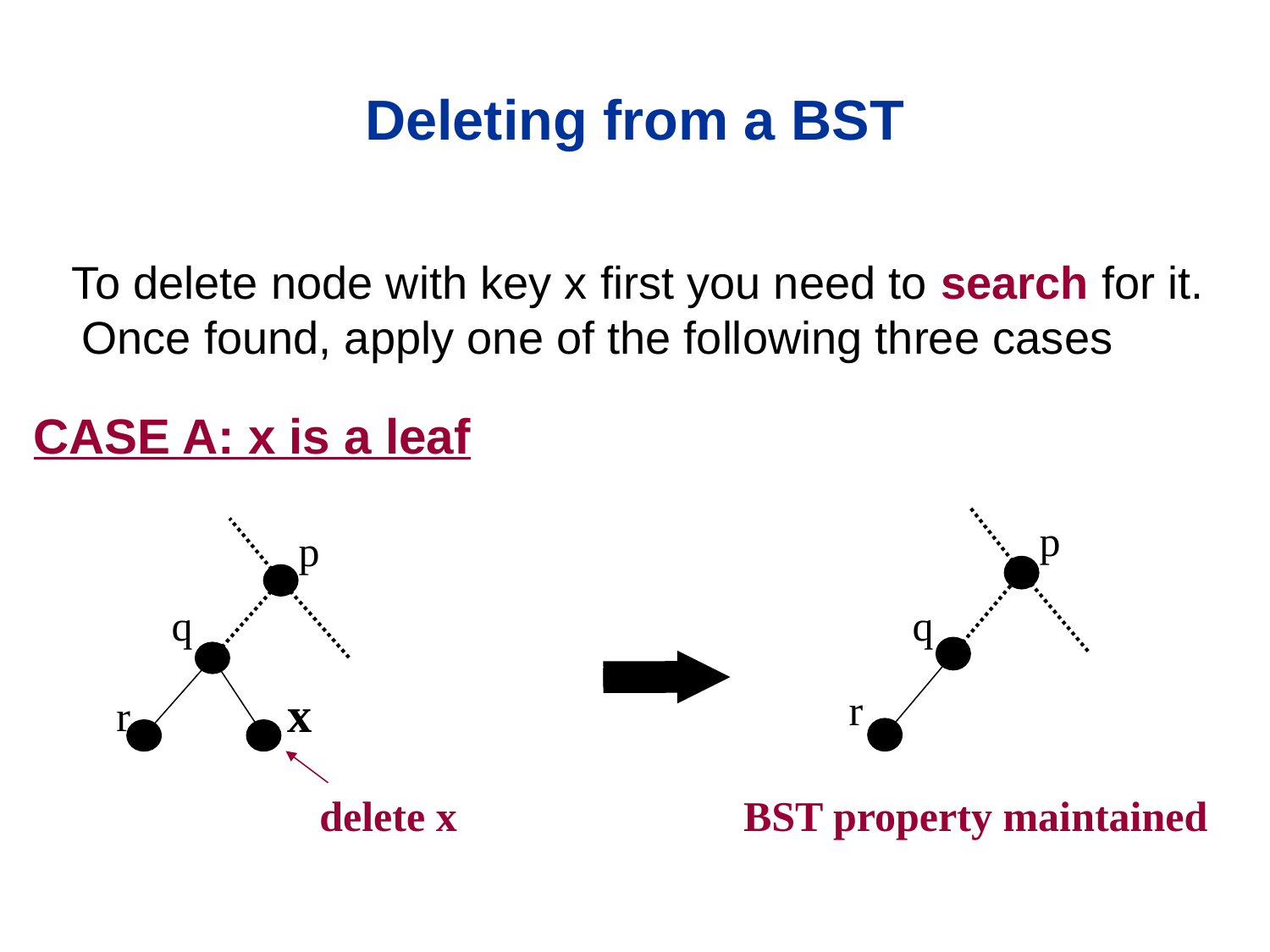

# Deleting from a BST
   To delete node with key x first you need to search for it. Once found, apply one of the following three cases

CASE A: x is a leaf

p

p

q
q

x
r
r

delete x
BST property maintained